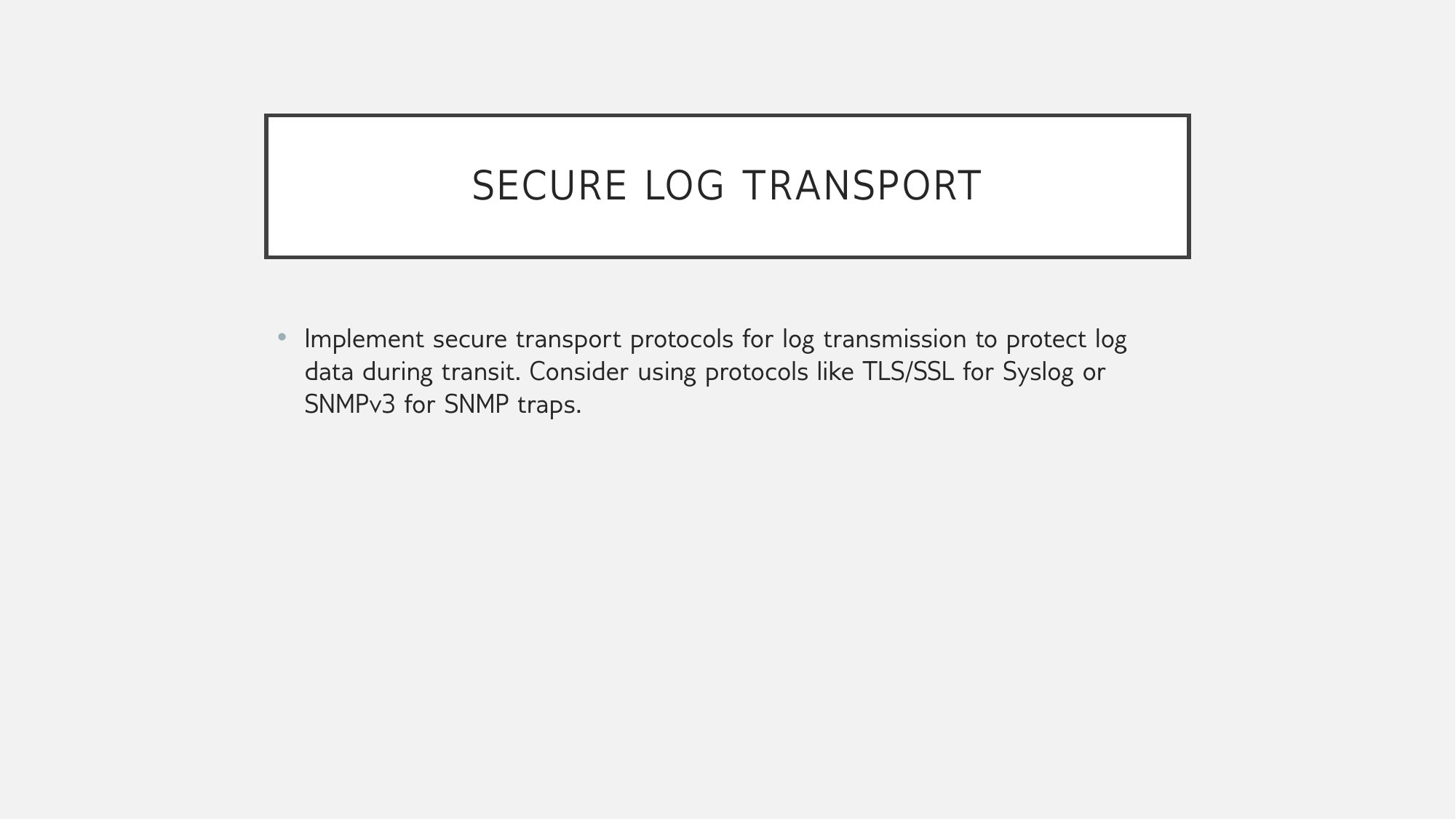

# Secure Log Transport
Implement secure transport protocols for log transmission to protect log data during transit. Consider using protocols like TLS/SSL for Syslog or SNMPv3 for SNMP traps.